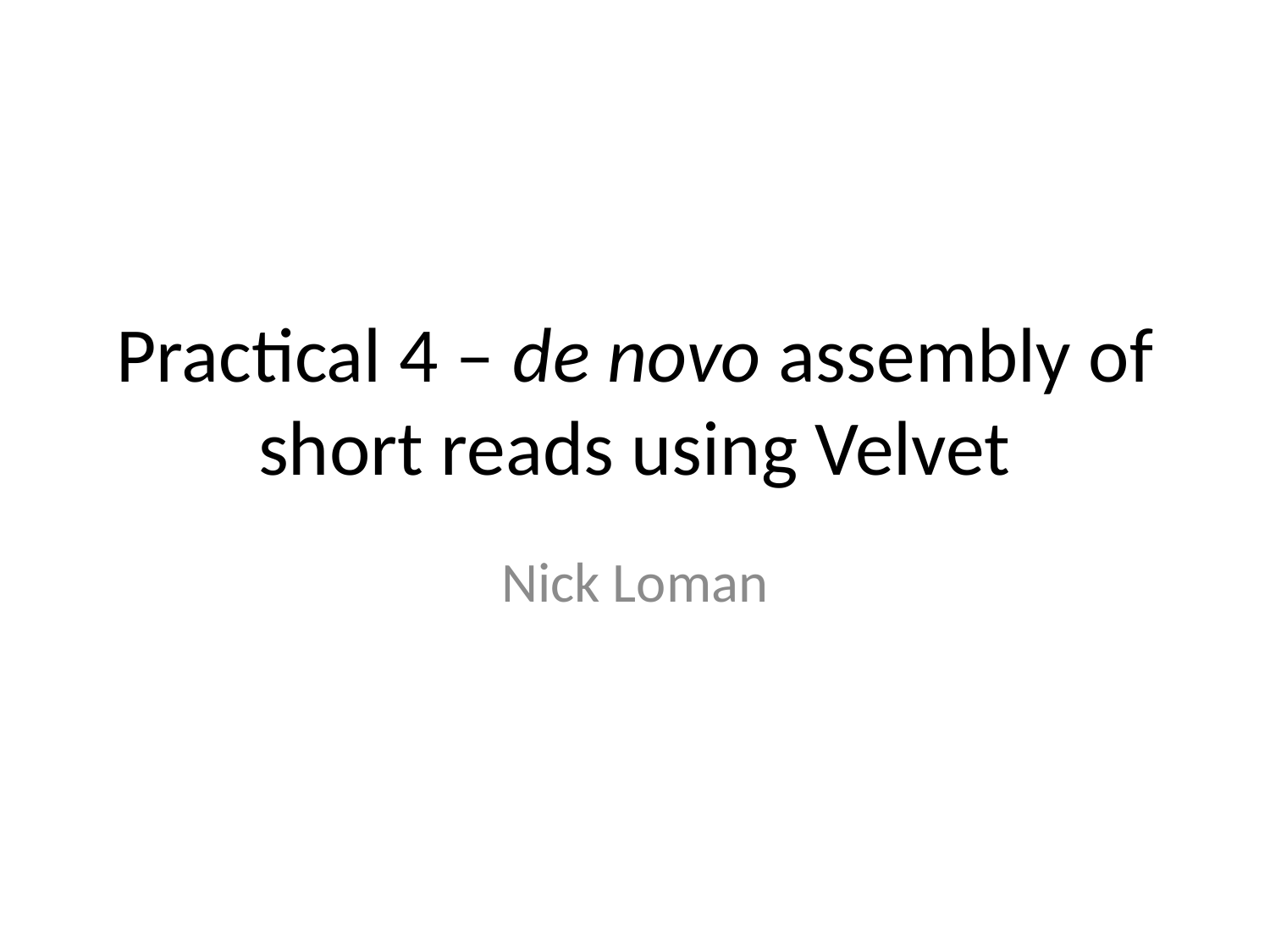

# Practical 4 – de novo assembly of short reads using Velvet
Nick Loman